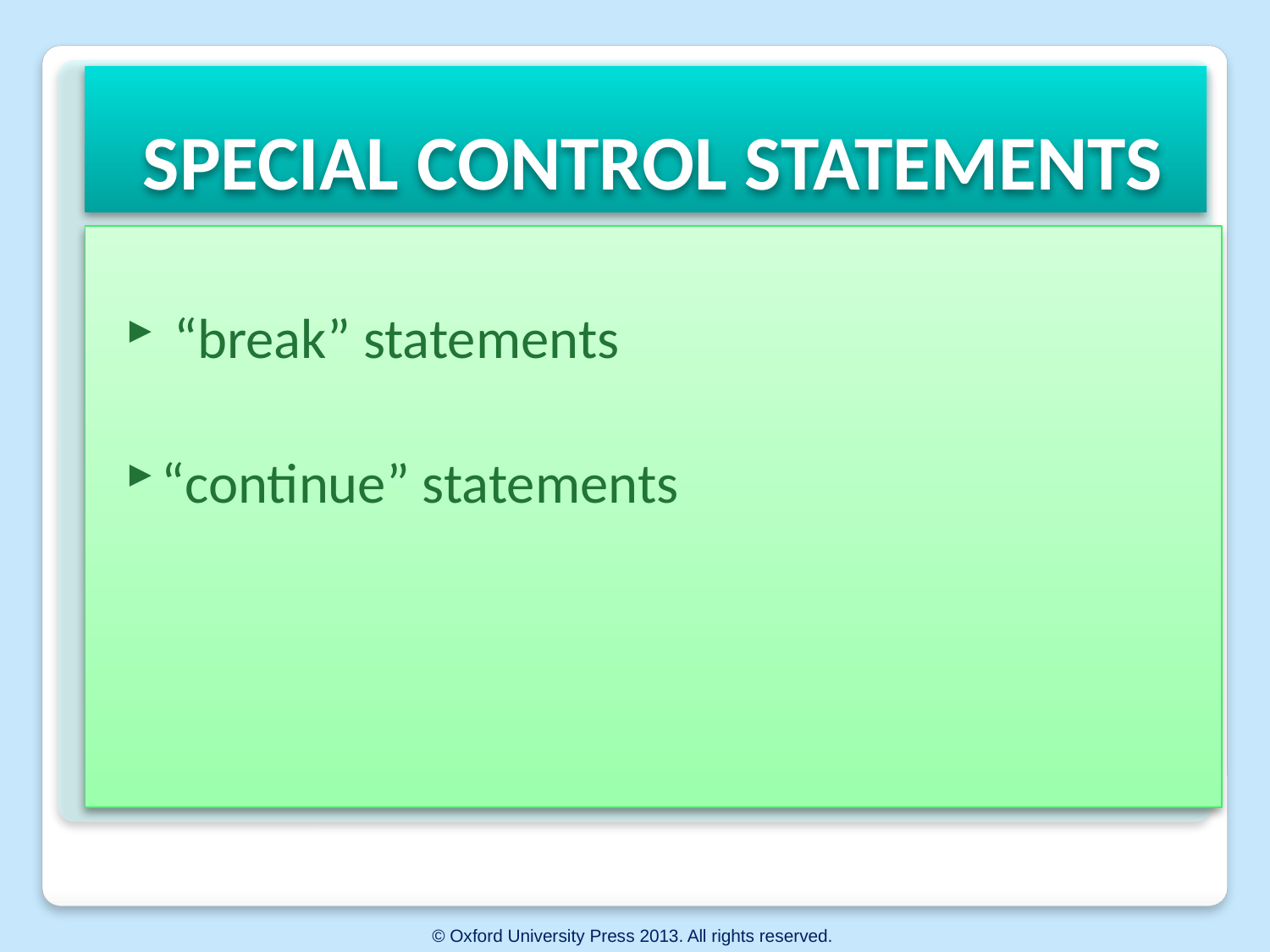

# SPECIAL CONTROL STATEMENTS

 “break” statements

“continue” statements
© Oxford University Press 2013. All rights reserved.